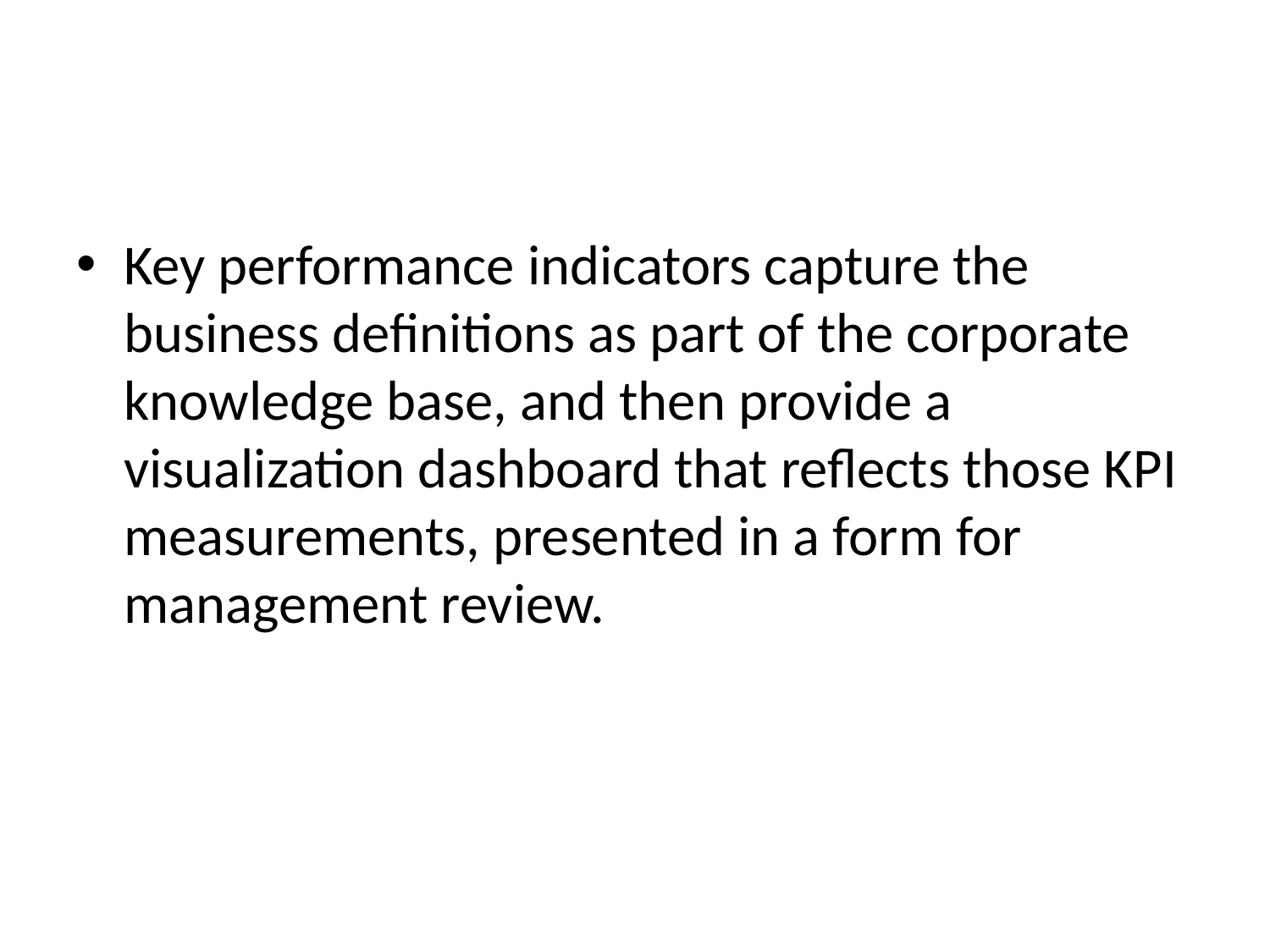

#
Key performance indicators capture the business definitions as part of the corporate knowledge base, and then provide a visualization dashboard that reflects those KPI measurements, presented in a form for management review.